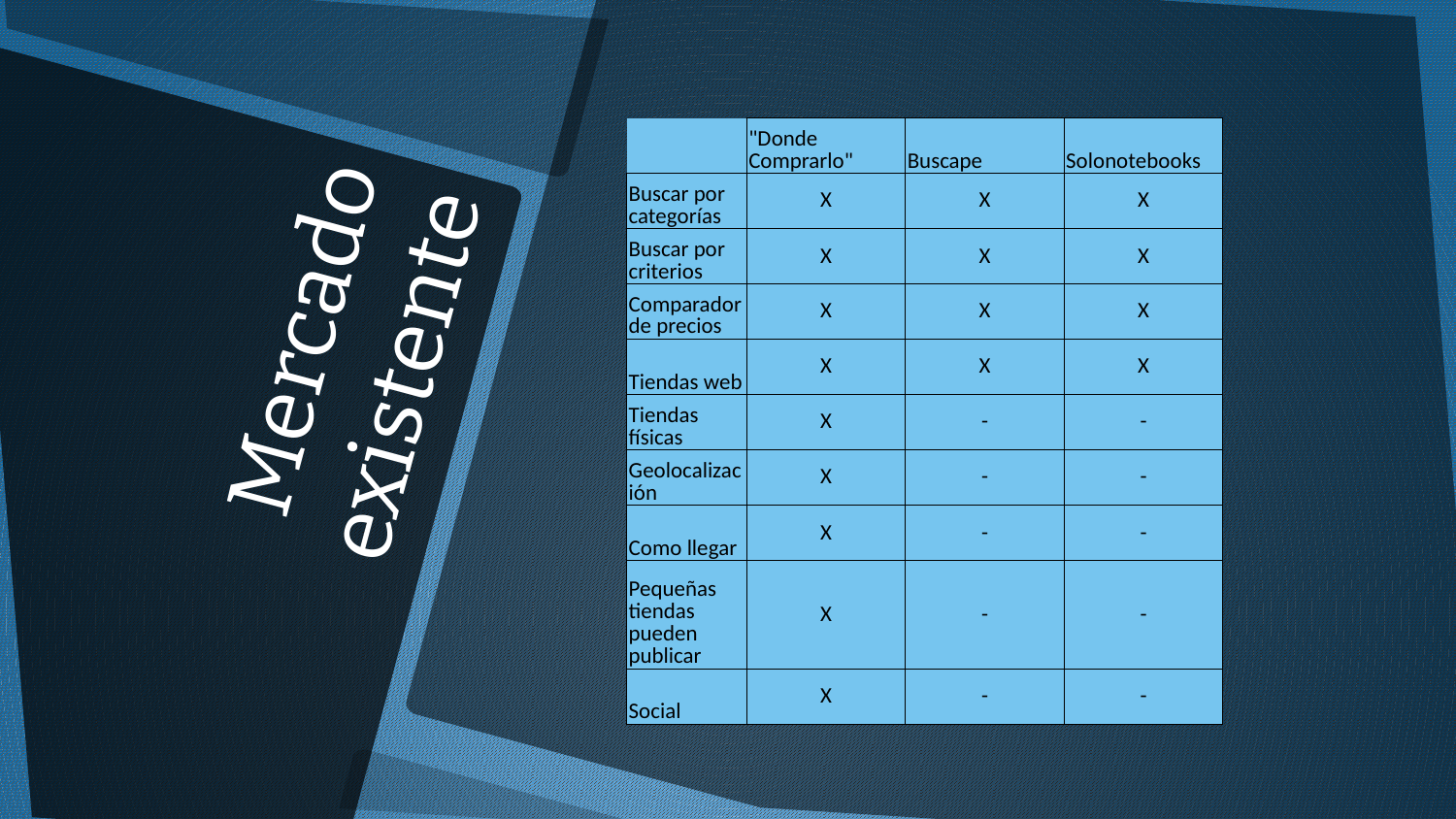

|  | "Donde Comprarlo" | Buscape | Solonotebooks |
| --- | --- | --- | --- |
| Buscar por categorías | X | X | X |
| Buscar por criterios | X | X | X |
| Comparador de precios | X | X | X |
| Tiendas web | X | X | X |
| Tiendas físicas | X | - | - |
| Geolocalización | X | - | - |
| Como llegar | X | - | - |
| Pequeñas tiendas pueden publicar | X | - | - |
| Social | X | - | - |
# Mercado existente